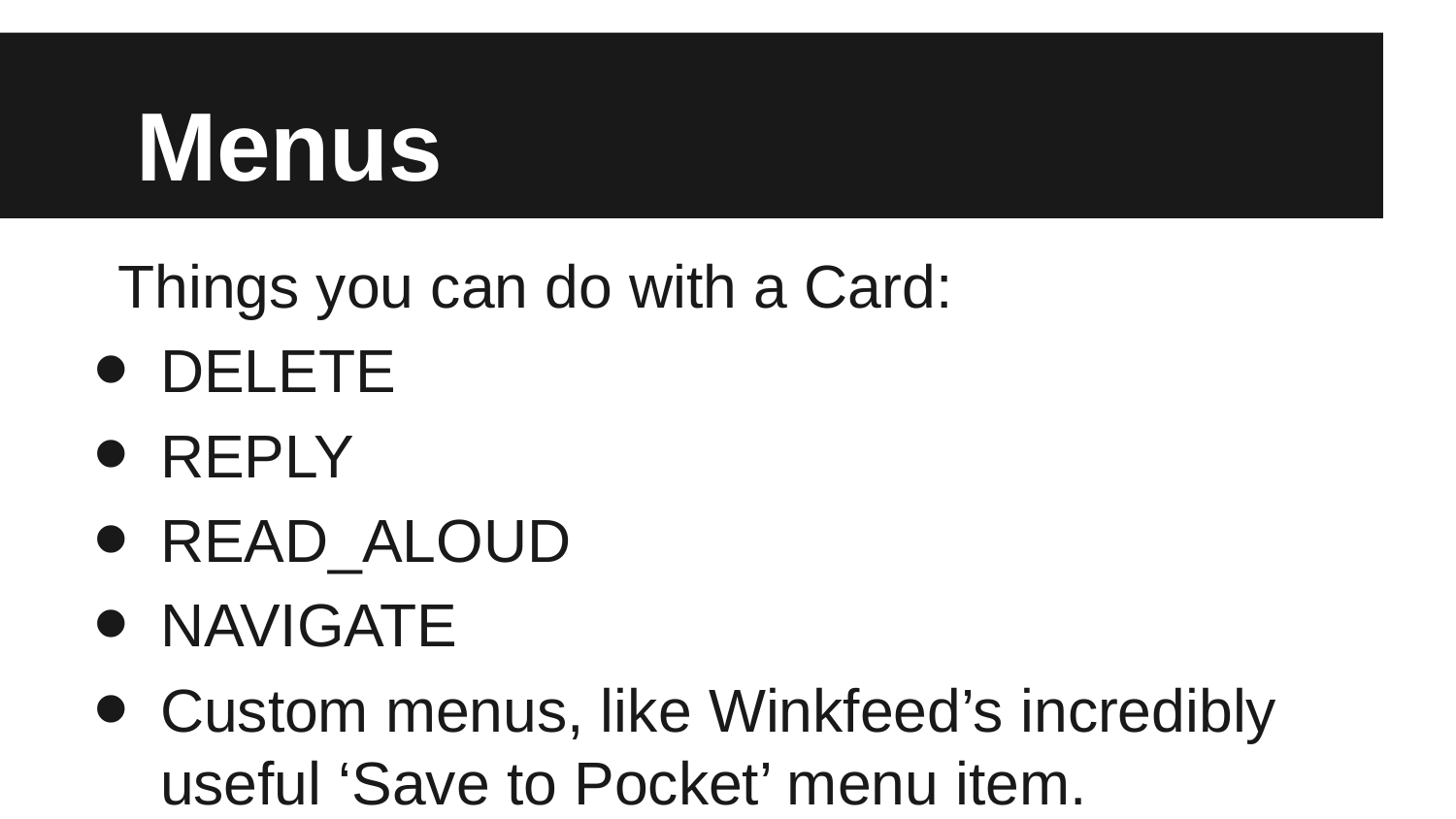

# Menus
Things you can do with a Card:
DELETE
REPLY
READ_ALOUD
NAVIGATE
Custom menus, like Winkfeed’s incredibly useful ‘Save to Pocket’ menu item.